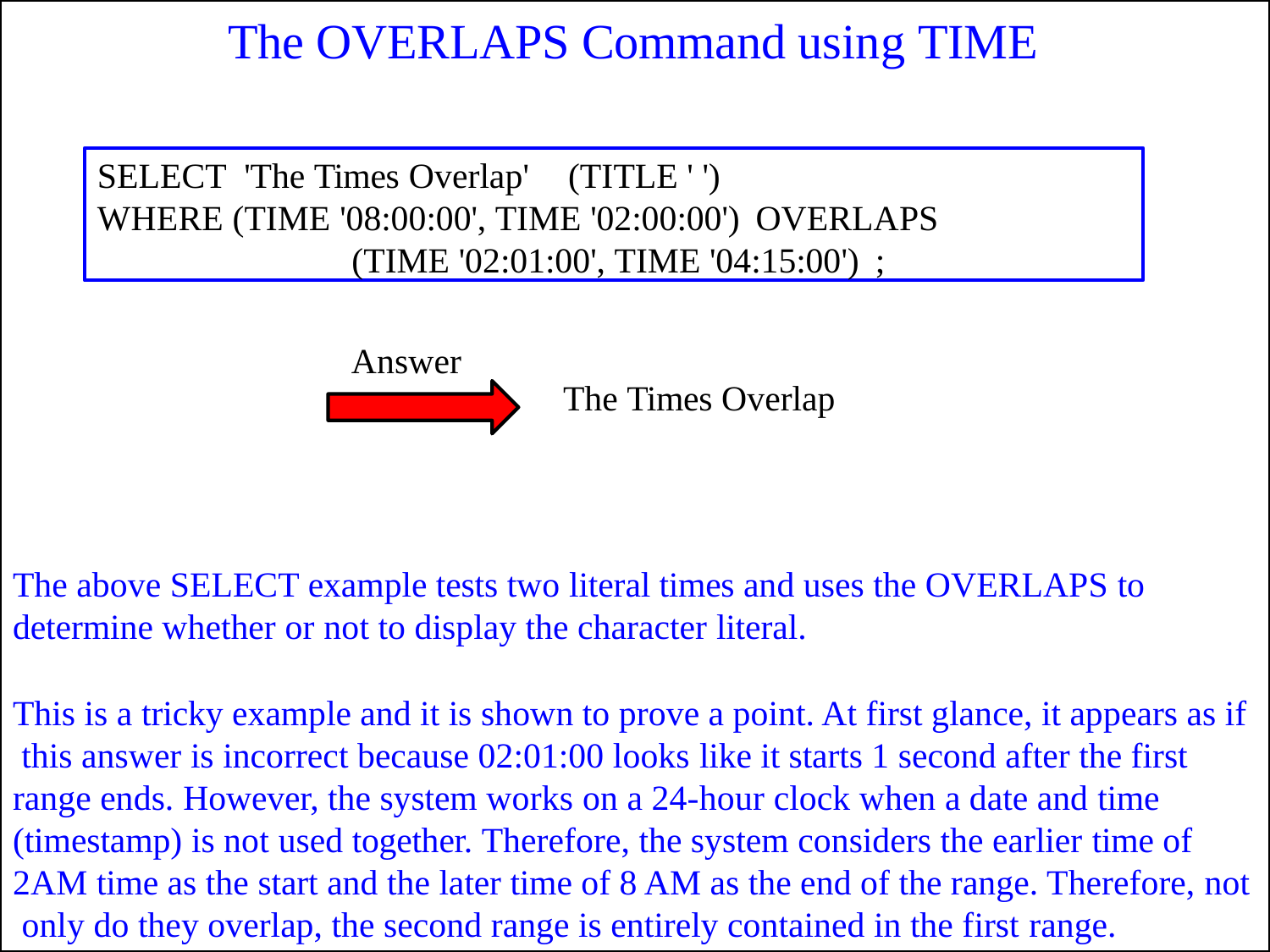

# The OVERLAPS Command using TIME
SELECT  'The Times Overlap'	(TITLE ' ')
WHERE (TIME '08:00:00', TIME '02:00:00') OVERLAPS
(TIME '02:01:00', TIME '04:15:00') ;
Answer
The Times Overlap

The above SELECT example tests two literal times and uses the OVERLAPS to
determine whether or not to display the character literal.

This is a tricky example and it is shown to prove a point. At first glance, it appears as if  this answer is incorrect because 02:01:00 looks like it starts 1 second after the first  range ends. However, the system works on a 24-hour clock when a date and time  (timestamp) is not used together. Therefore, the system considers the earlier time of  2AM time as the start and the later time of 8 AM as the end of the range. Therefore, not  only do they overlap, the second range is entirely contained in the first range.